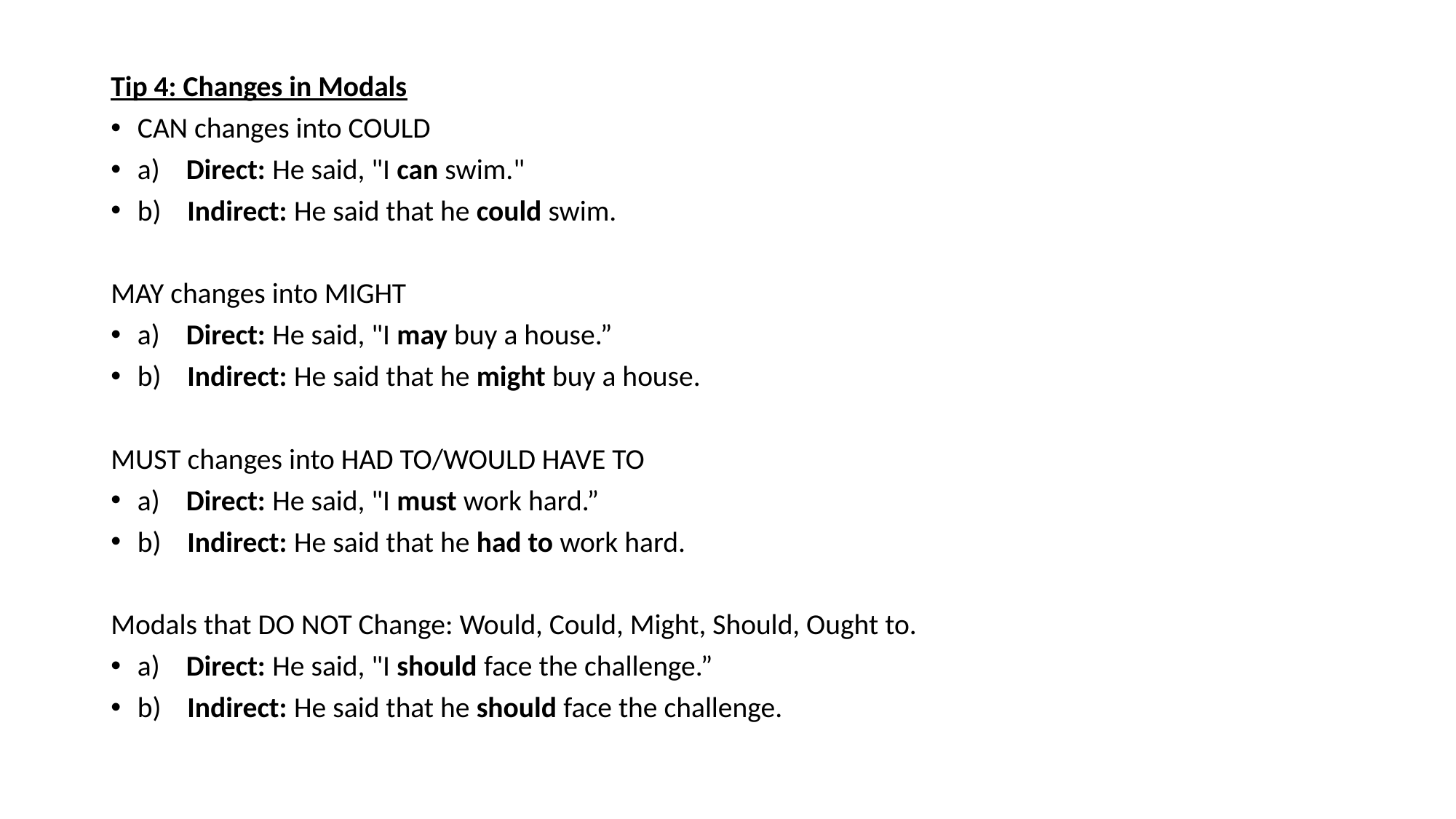

Tip 4: Changes in Modals
CAN changes into COULD
a)    Direct: He said, "I can swim."
b)    Indirect: He said that he could swim.

MAY changes into MIGHT
a)    Direct: He said, "I may buy a house.”
b)    Indirect: He said that he might buy a house.

MUST changes into HAD TO/WOULD HAVE TO
a)    Direct: He said, "I must work hard.”
b)    Indirect: He said that he had to work hard.

Modals that DO NOT Change: Would, Could, Might, Should, Ought to.
a)    Direct: He said, "I should face the challenge.”
b)    Indirect: He said that he should face the challenge.